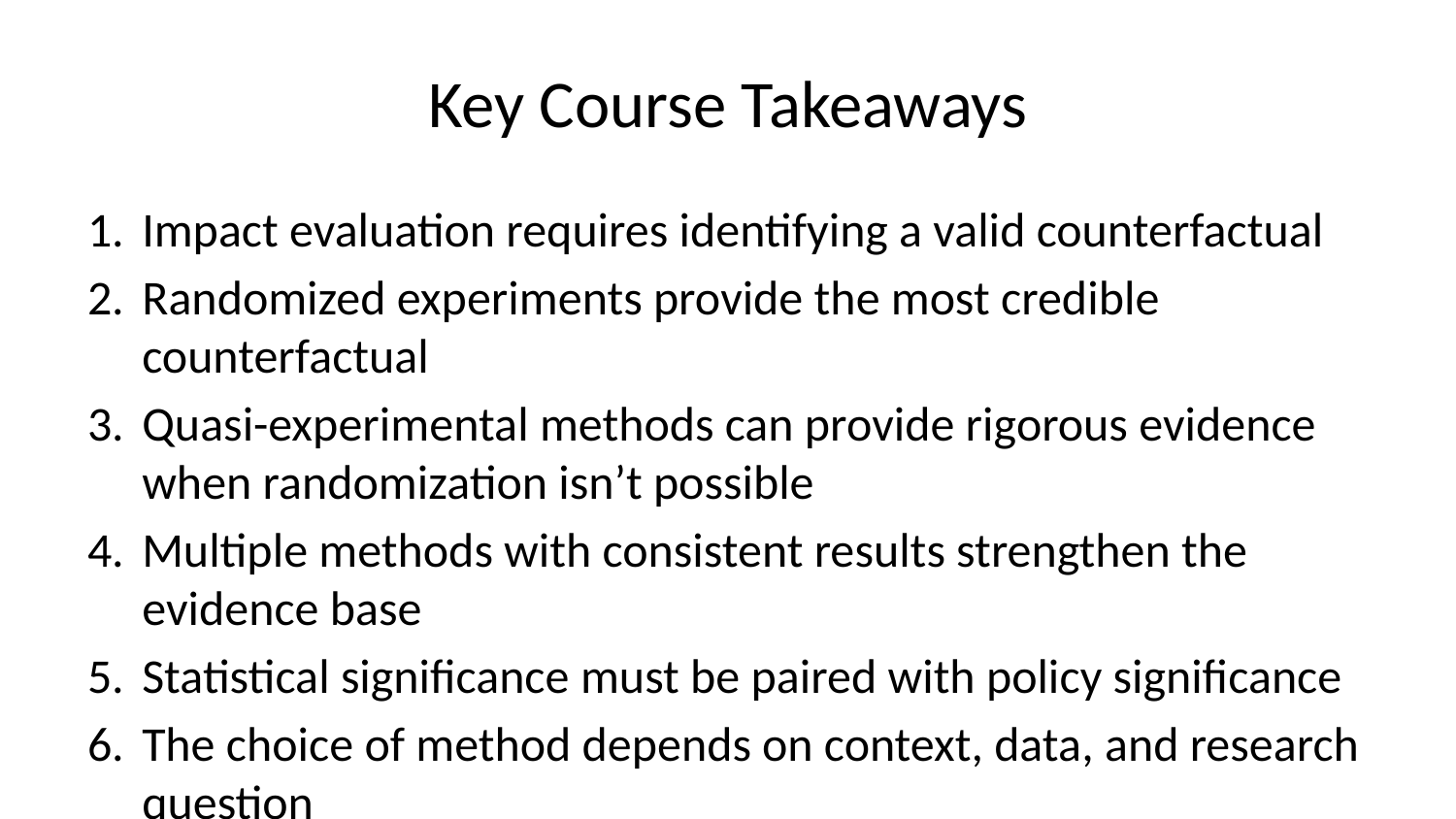

# Key Course Takeaways
Impact evaluation requires identifying a valid counterfactual
Randomized experiments provide the most credible counterfactual
Quasi-experimental methods can provide rigorous evidence when randomization isn’t possible
Multiple methods with consistent results strengthen the evidence base
Statistical significance must be paired with policy significance
The choice of method depends on context, data, and research question
R provides powerful tools for implementing all these methods